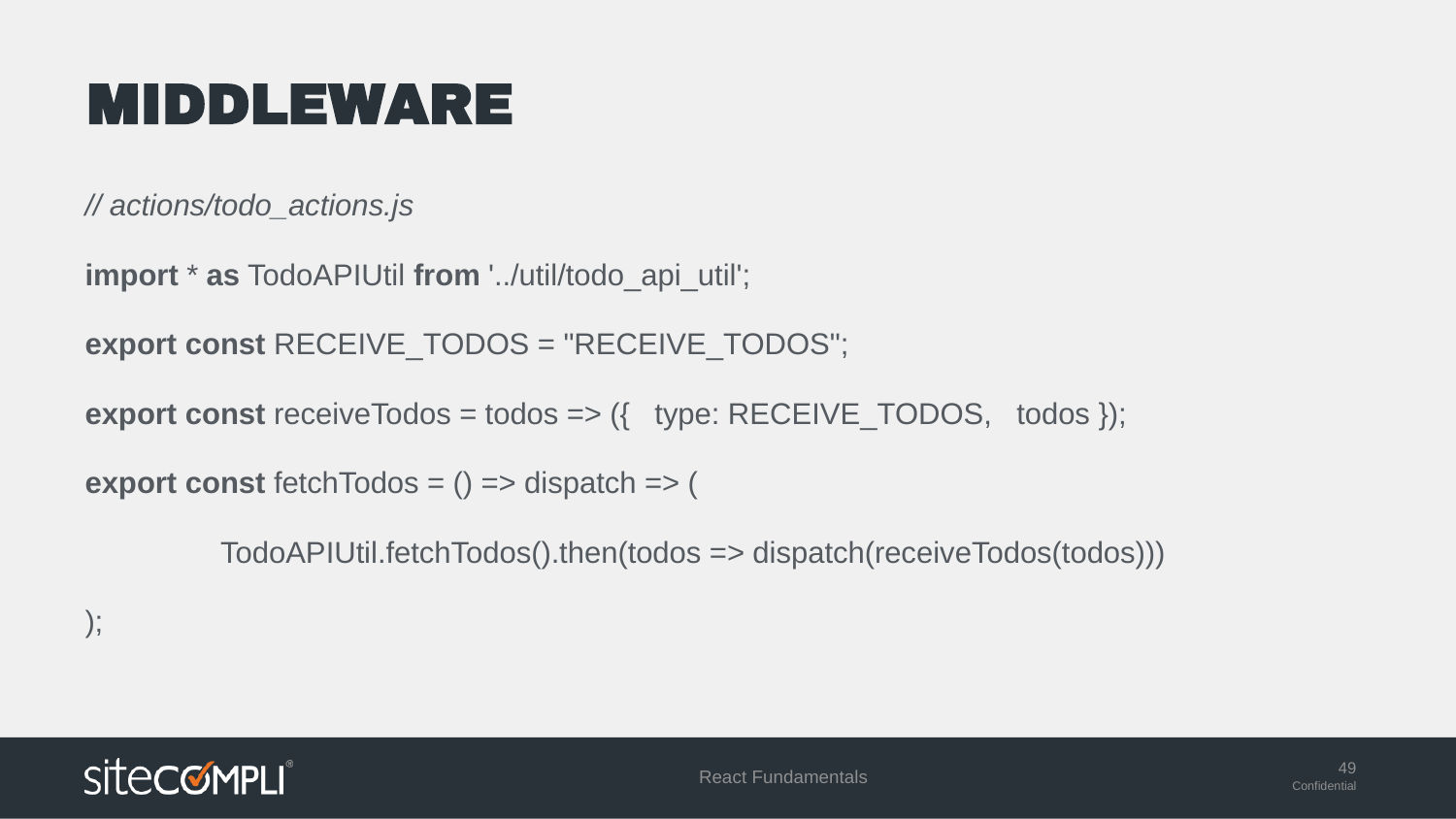

# middleware
// actions/todo_actions.js
import * as TodoAPIUtil from '../util/todo_api_util';
export const RECEIVE_TODOS = "RECEIVE_TODOS";
export const receiveTodos = todos => ({   type: RECEIVE_TODOS,   todos });
export const fetchTodos = () => dispatch => (
	TodoAPIUtil.fetchTodos().then(todos => dispatch(receiveTodos(todos)))
);

React Fundamentals
49